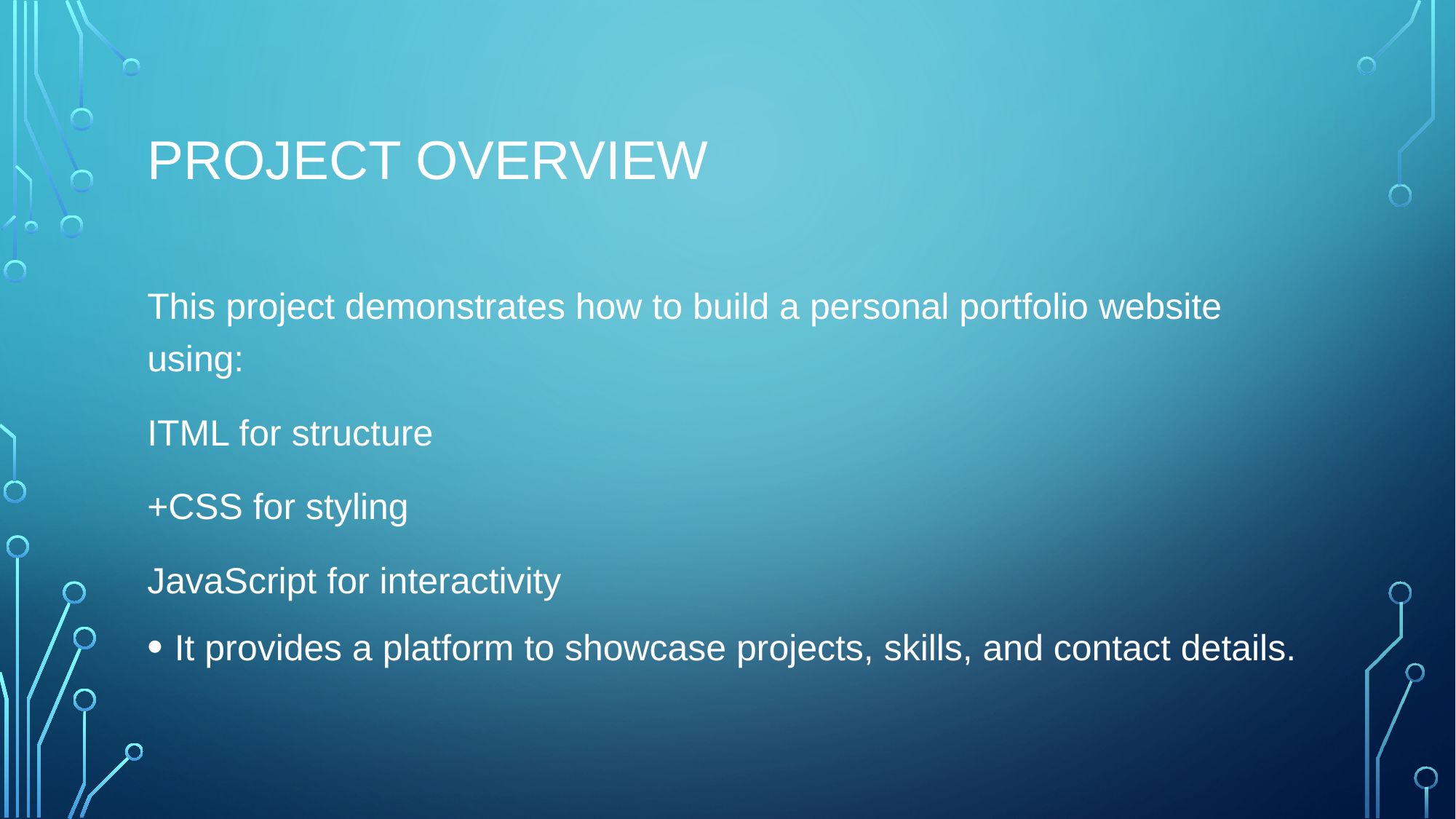

# Project Overview
This project demonstrates how to build a personal portfolio website using:
ITML for structure
+CSS for styling
JavaScript for interactivity
It provides a platform to showcase projects, skills, and contact details.